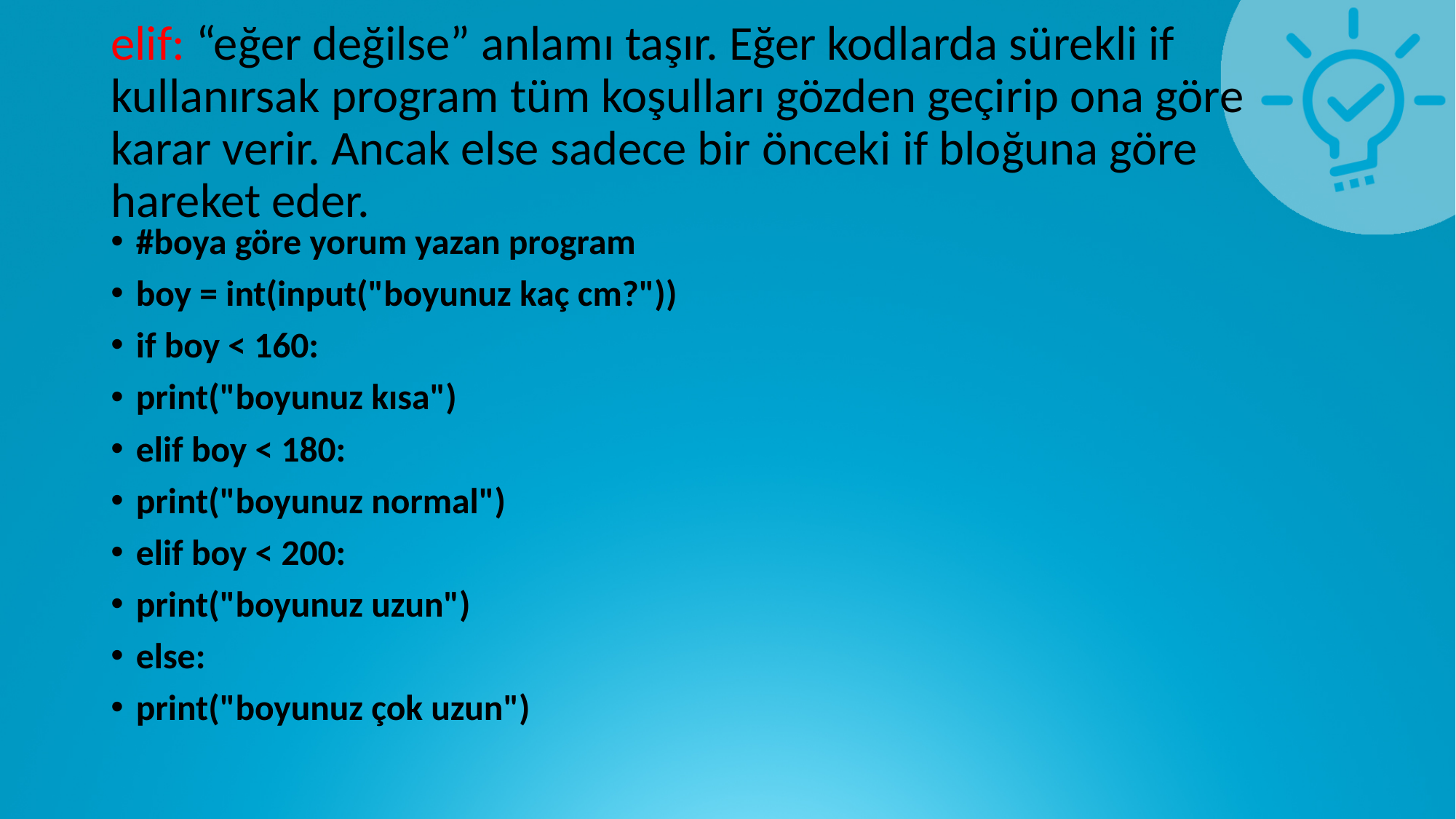

# elif: “eğer değilse” anlamı taşır. Eğer kodlarda sürekli if kullanırsak program tüm koşulları gözden geçirip ona göre karar verir. Ancak else sadece bir önceki if bloğuna göre hareket eder.
#boya göre yorum yazan program
boy = int(input("boyunuz kaç cm?"))
if boy < 160:
print("boyunuz kısa")
elif boy < 180:
print("boyunuz normal")
elif boy < 200:
print("boyunuz uzun")
else:
print("boyunuz çok uzun")